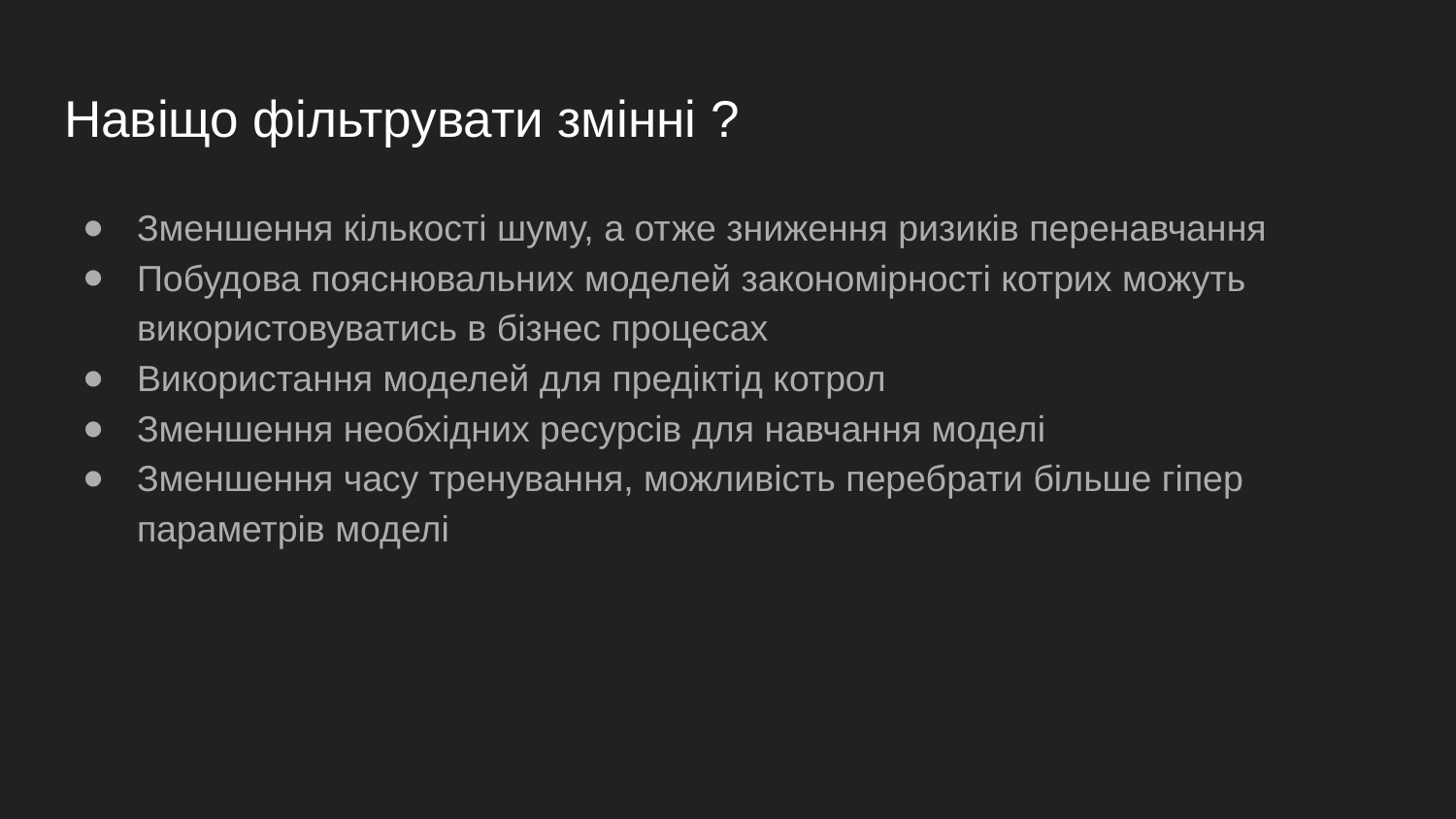

# Навіщо фільтрувати змінні ?
Зменшення кількості шуму, а отже зниження ризиків перенавчання
Побудова пояснювальних моделей закономірності котрих можуть використовуватись в бізнес процесах
Використання моделей для предіктід котрол
Зменшення необхідних ресурсів для навчання моделі
Зменшення часу тренування, можливість перебрати більше гіпер параметрів моделі